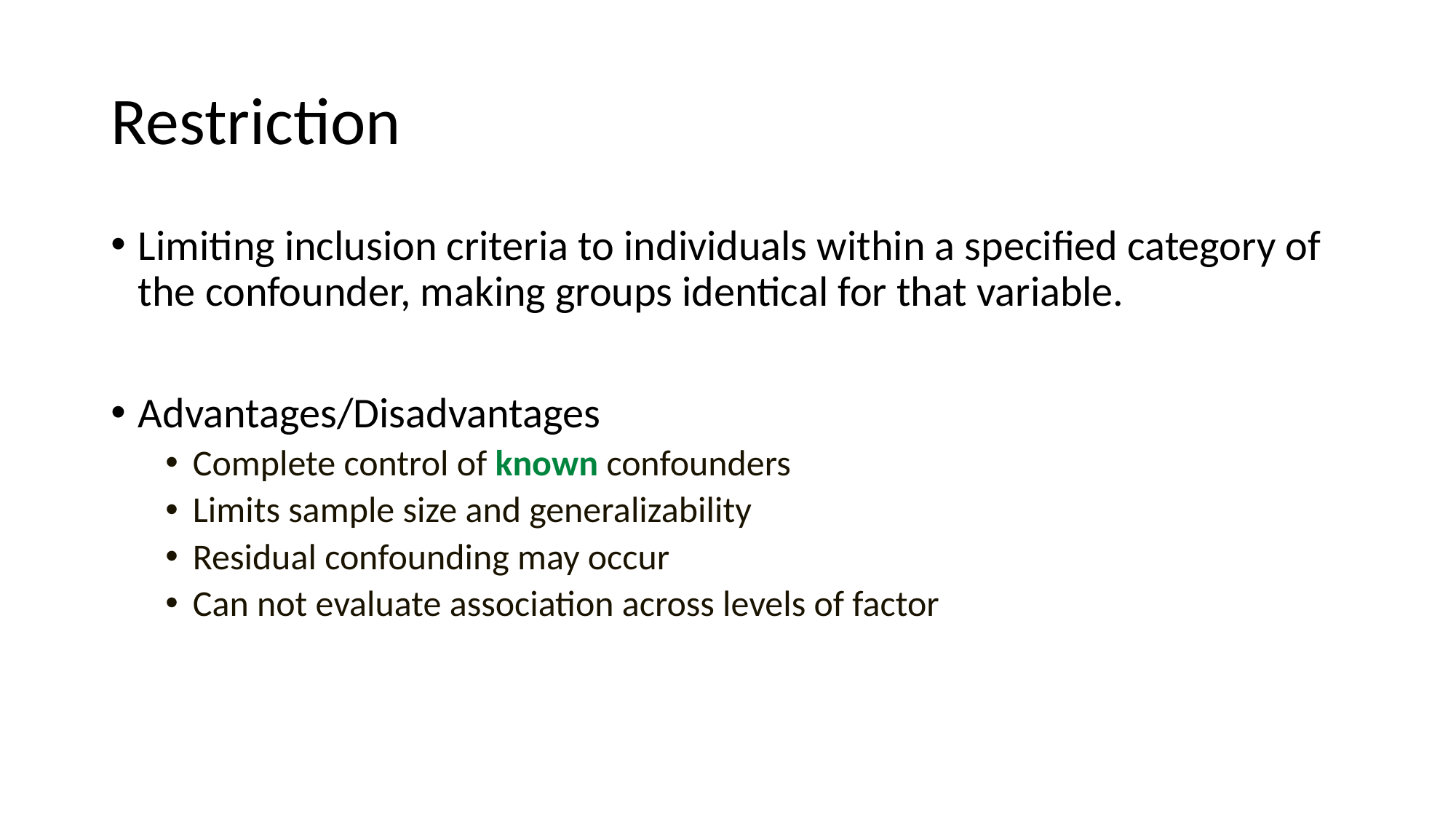

# Restriction
Limiting inclusion criteria to individuals within a specified category of the confounder, making groups identical for that variable.

Advantages/Disadvantages
Complete control of known confounders
Limits sample size and generalizability
Residual confounding may occur
Can not evaluate association across levels of factor